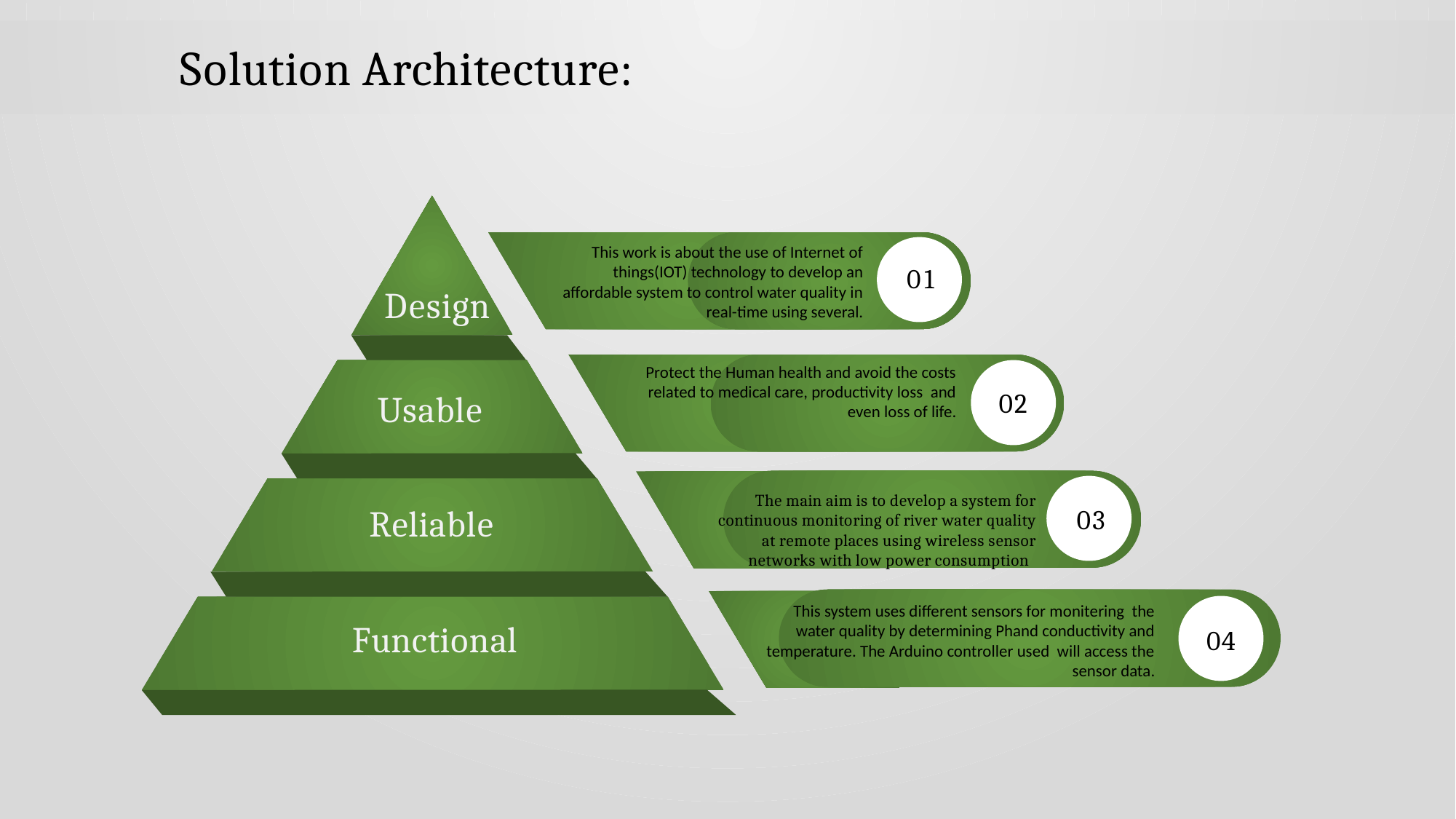

Solution Architecture:

This work is about the use of Internet of things(IOT) technology to develop an affordable system to control water quality in real-time using several.

01
Design

02
Usable

The main aim is to develop a system for continuous monitoring of river water quality at remote places using wireless sensor networks with low power consumption
Reliable
03

This system uses different sensors for monitering  the water quality by determining Phand conductivity and temperature. The Arduino controller used  will access the sensor data.

Functional
04

Protect the Human health and avoid the costs related to medical care, productivity loss  and even loss of life.